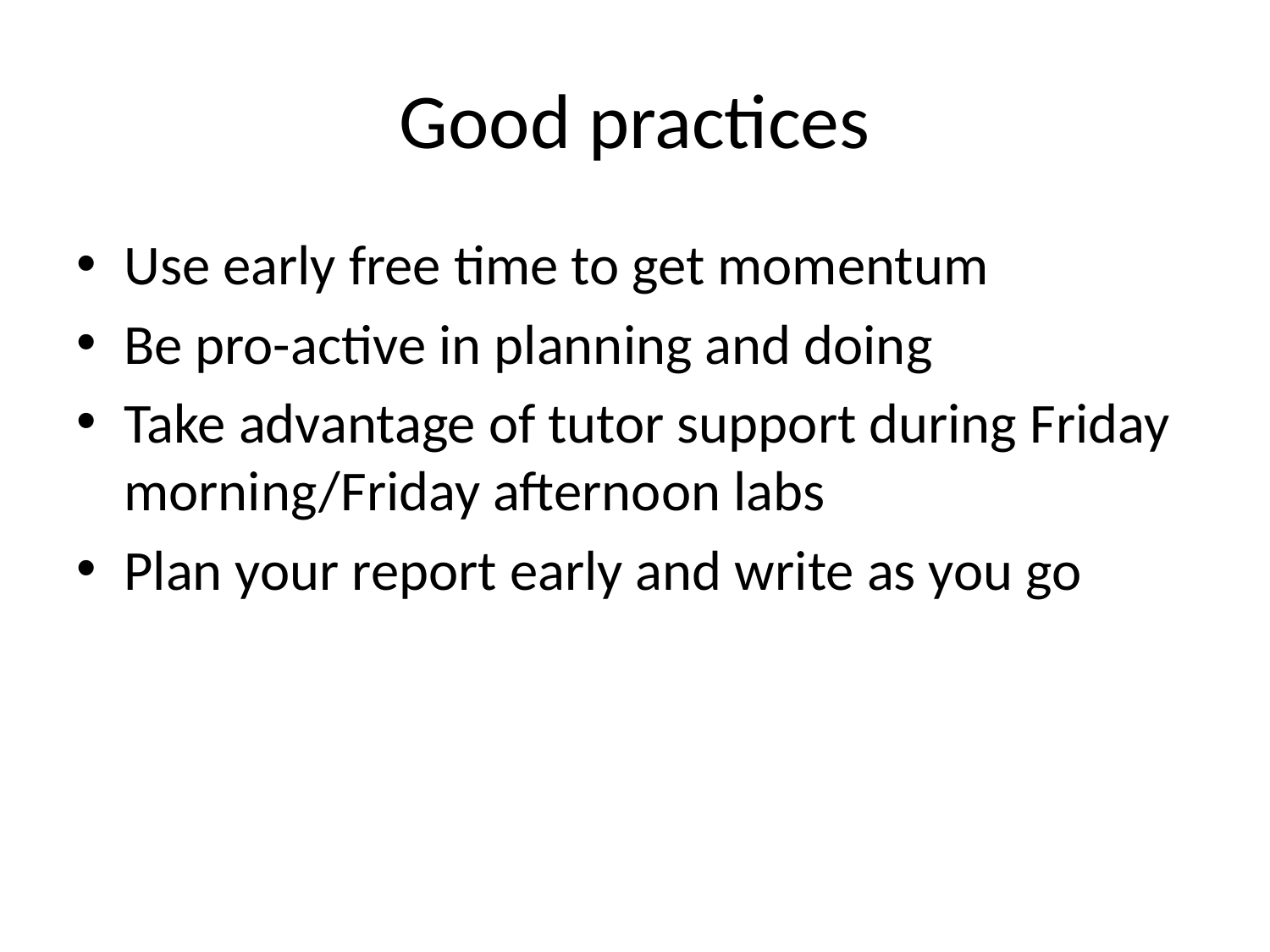

# Good practices
Use early free time to get momentum
Be pro-active in planning and doing
Take advantage of tutor support during Friday morning/Friday afternoon labs
Plan your report early and write as you go